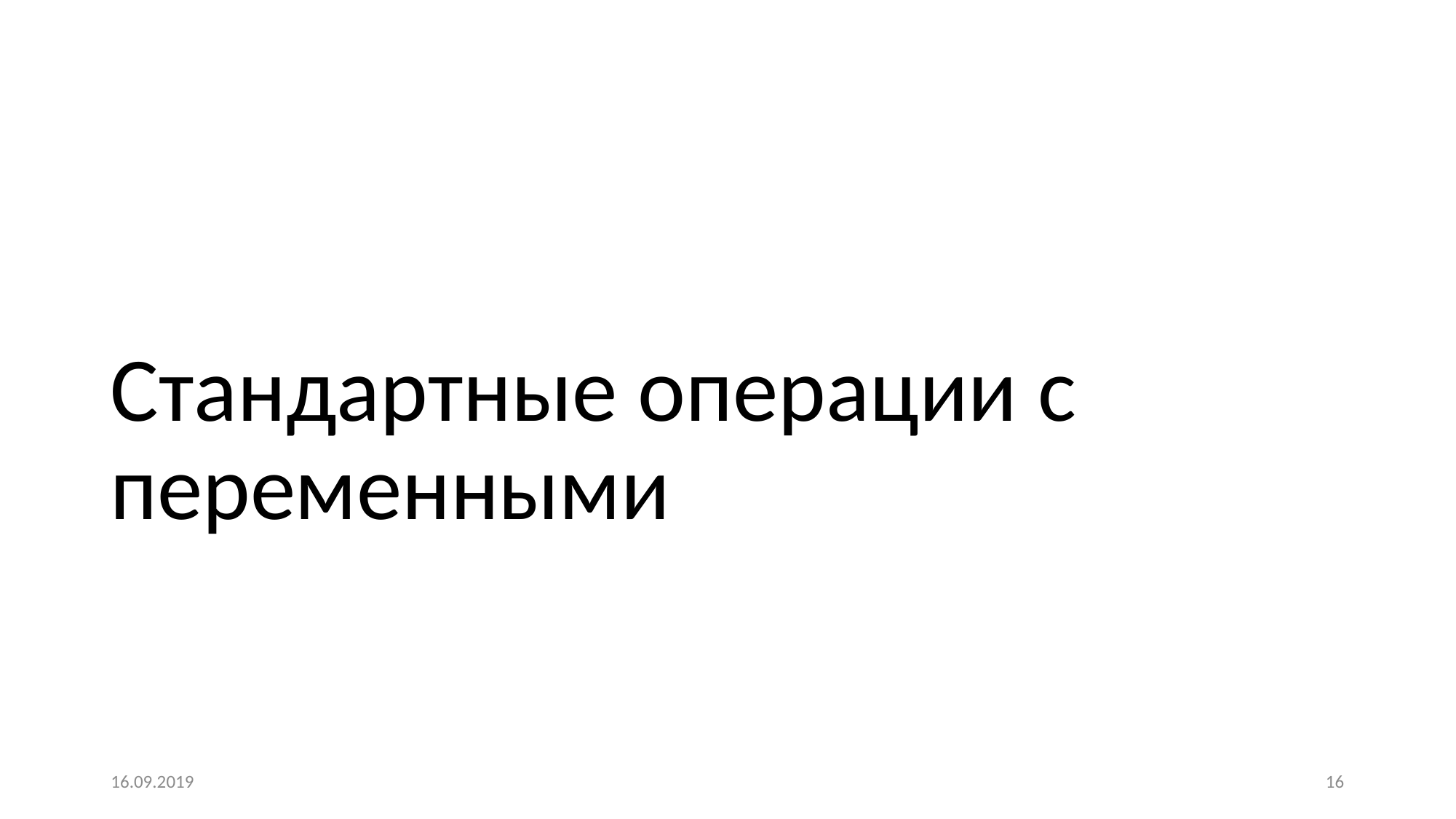

# Стандартные операции с переменными

16.09.2019
16